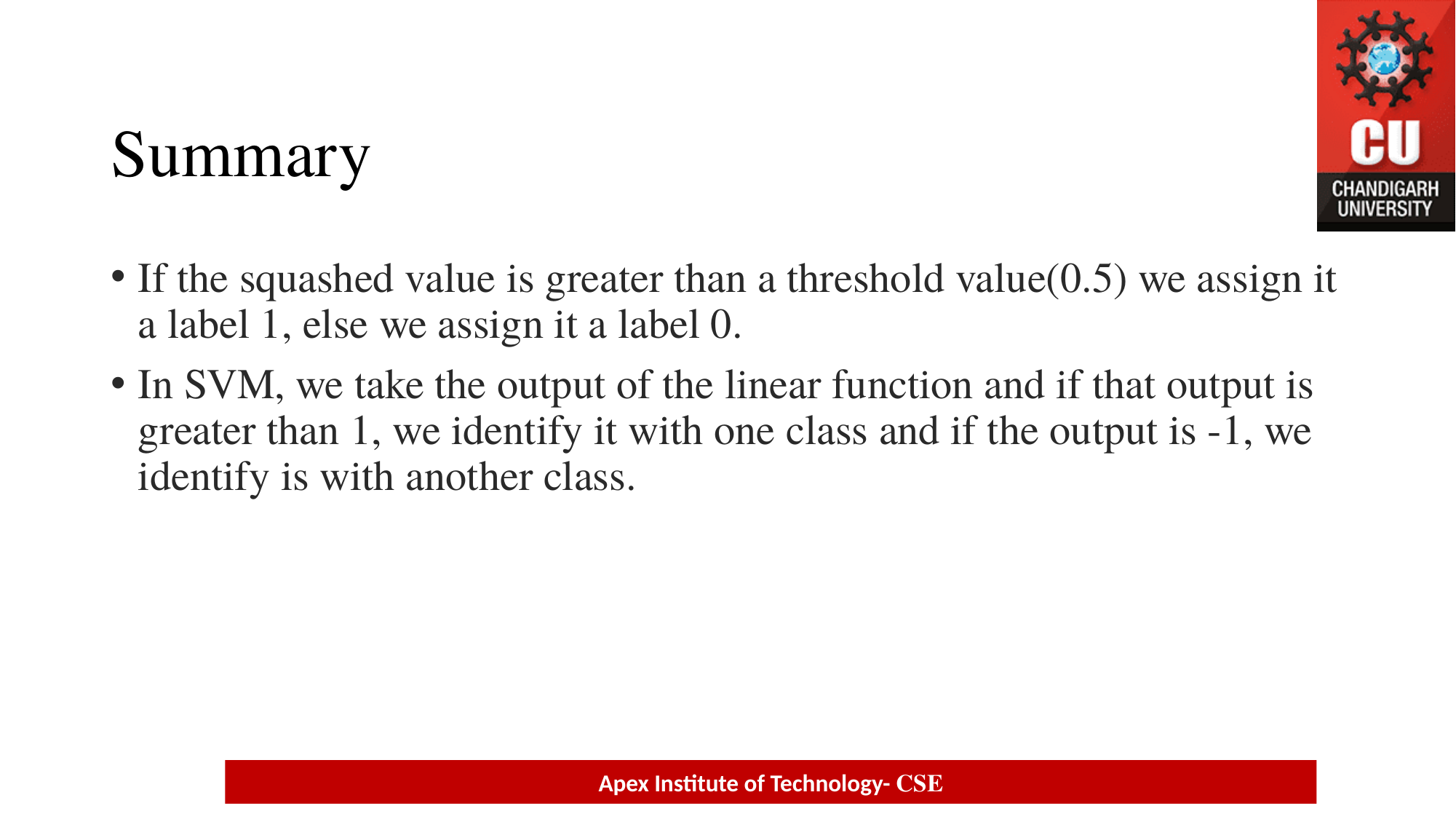

# Summary
If the squashed value is greater than a threshold value(0.5) we assign it a label 1, else we assign it a label 0.
In SVM, we take the output of the linear function and if that output is greater than 1, we identify it with one class and if the output is -1, we identify is with another class.